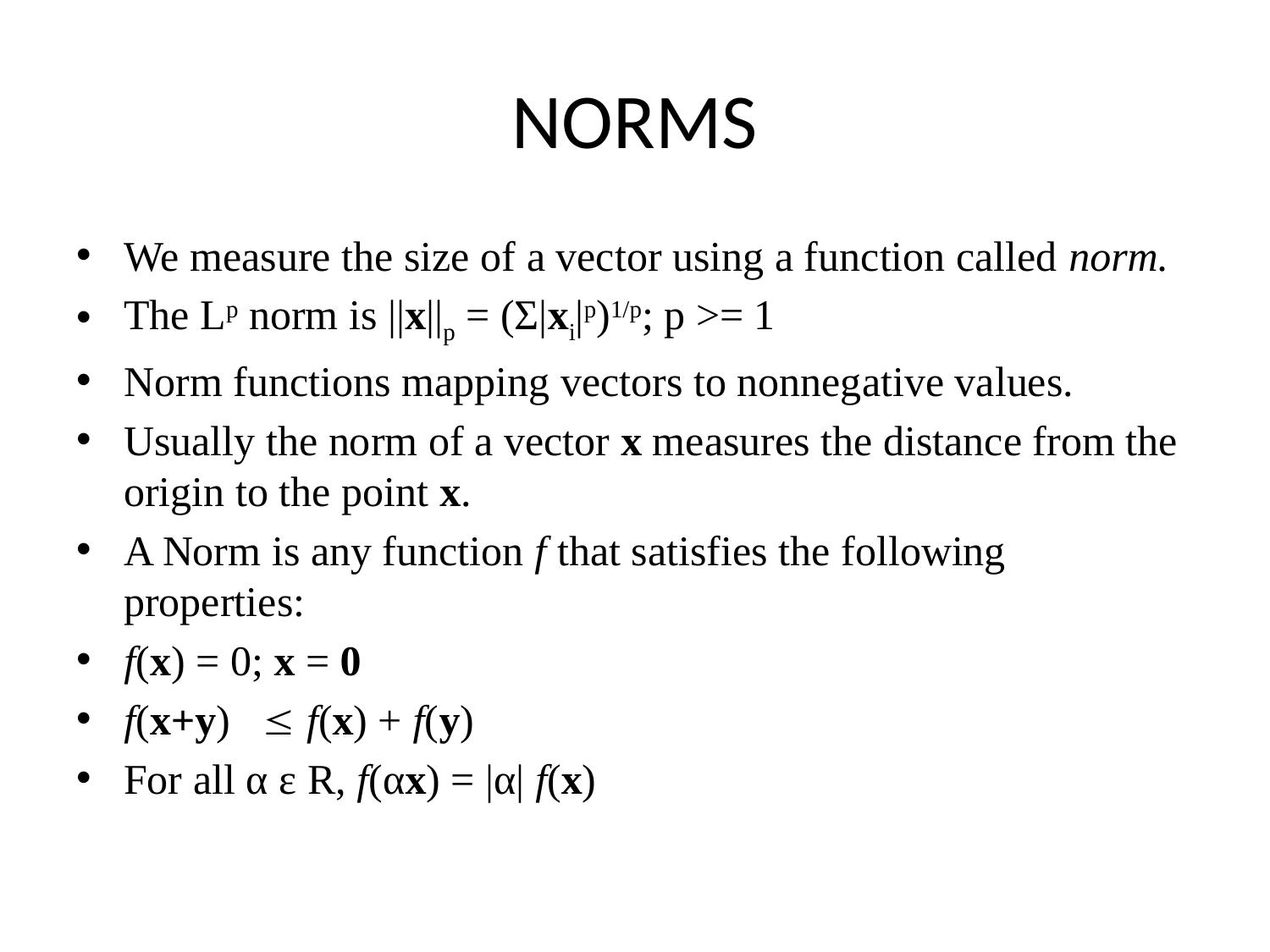

# NORMS
We measure the size of a vector using a function called norm.
The Lp norm is ||x||p = (Σ|xi|p)1/p; p >= 1
Norm functions mapping vectors to nonnegative values.
Usually the norm of a vector x measures the distance from the origin to the point x.
A Norm is any function f that satisfies the following properties:
f(x) = 0; x = 0
f(x+y)  ≤ f(x) + f(y)
For all α ε R, f(αx) = |α| f(x)